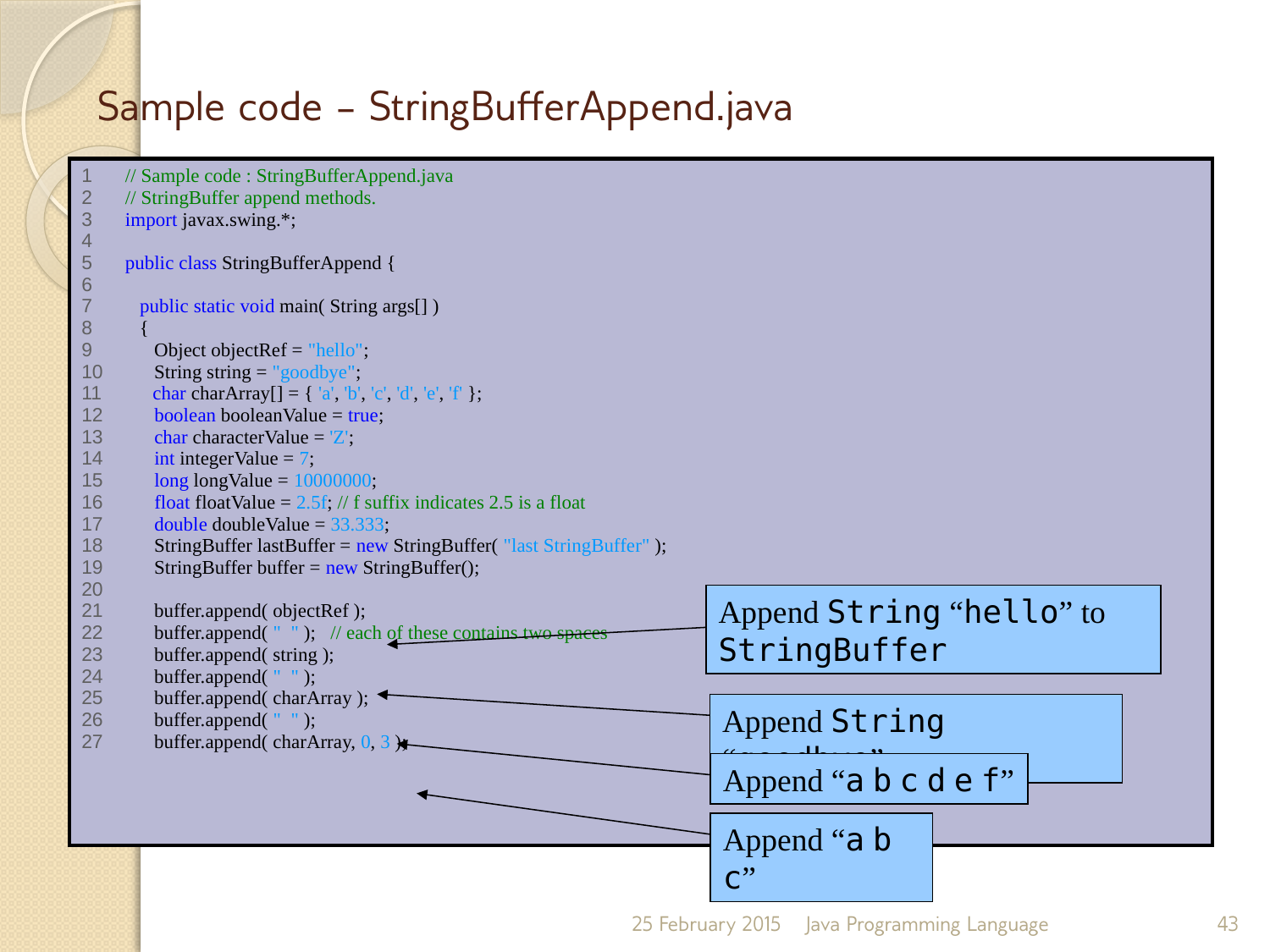

# Sample code – StringBufferAppend.java
| 1 // Sample code : StringBufferAppend.java 2 // StringBuffer append methods. 3 import javax.swing.\*; 4 5 public class StringBufferAppend { 6 7 public static void main( String args[] ) 8 { 9 Object objectRef = "hello"; 10 String string = "goodbye"; 11 char charArray[] = { 'a', 'b', 'c', 'd', 'e', 'f' }; 12 boolean booleanValue = true; 13 char characterValue = 'Z'; 14 int integerValue = 7; 15 long longValue = 10000000; 16 float floatValue = 2.5f; // f suffix indicates 2.5 is a float 17 double doubleValue = 33.333; 18 StringBuffer lastBuffer = new StringBuffer( "last StringBuffer" ); 19 StringBuffer buffer = new StringBuffer(); 20 21 buffer.append( objectRef ); 22 buffer.append( " " ); // each of these contains two spaces 23 buffer.append( string ); 24 buffer.append( " " ); 25 buffer.append( charArray ); 26 buffer.append( " " ); 27 buffer.append( charArray, 0, 3 ); |
| --- |
Append String “hello” to StringBuffer

Append String “goodbye”

Append “a b c d e f”

Append “a b c”
25 February 2015
Java Programming Language
43